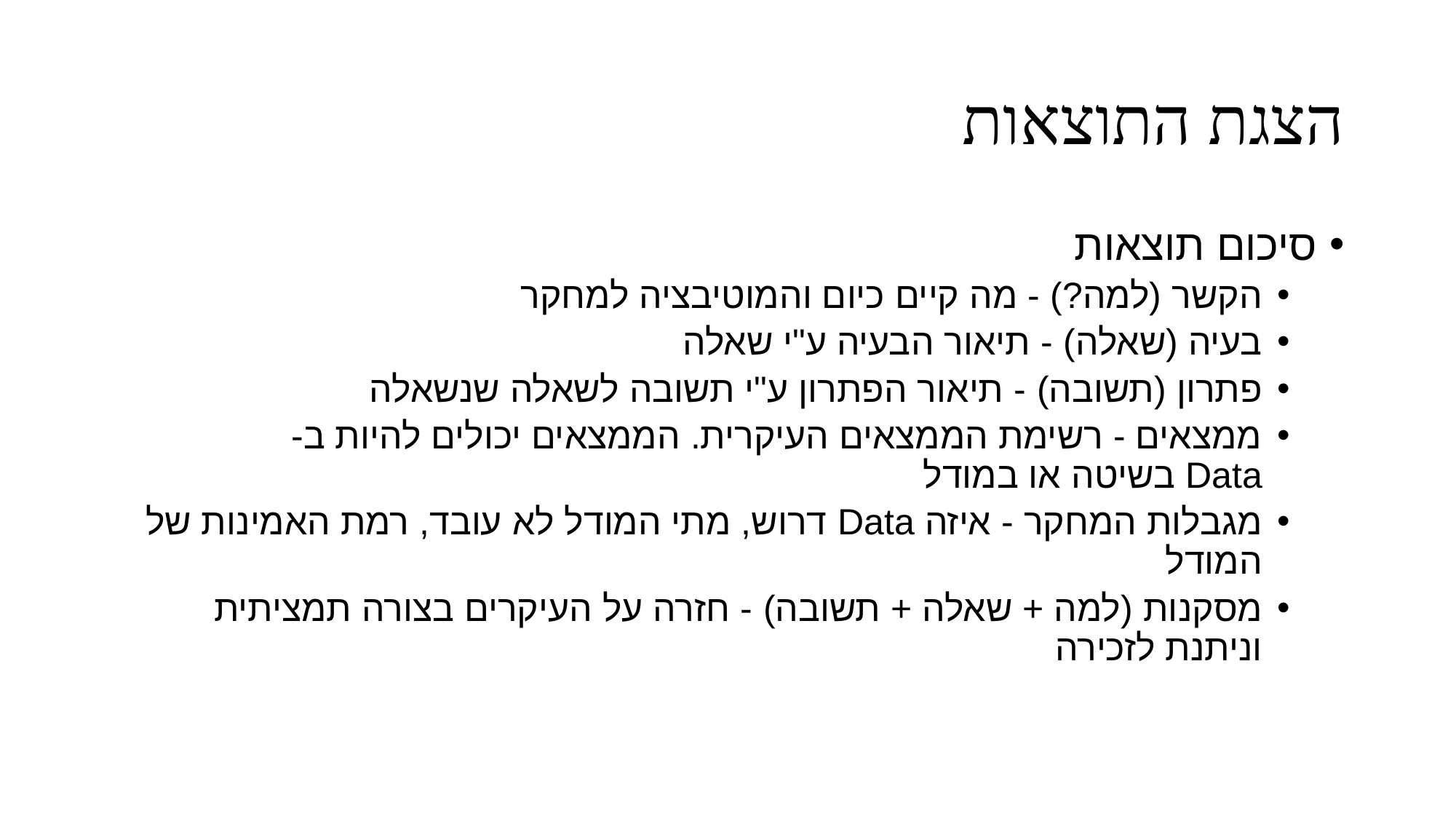

# הצגת התוצאות
סיכום תוצאות
הקשר (למה?) - מה קיים כיום והמוטיבציה למחקר
בעיה (שאלה) - תיאור הבעיה ע"י שאלה
פתרון (תשובה) - תיאור הפתרון ע"י תשובה לשאלה שנשאלה
ממצאים - רשימת הממצאים העיקרית. הממצאים יכולים להיות ב- Data בשיטה או במודל
מגבלות המחקר - איזה Data דרוש, מתי המודל לא עובד, רמת האמינות של המודל
מסקנות (למה + שאלה + תשובה) - חזרה על העיקרים בצורה תמציתית וניתנת לזכירה